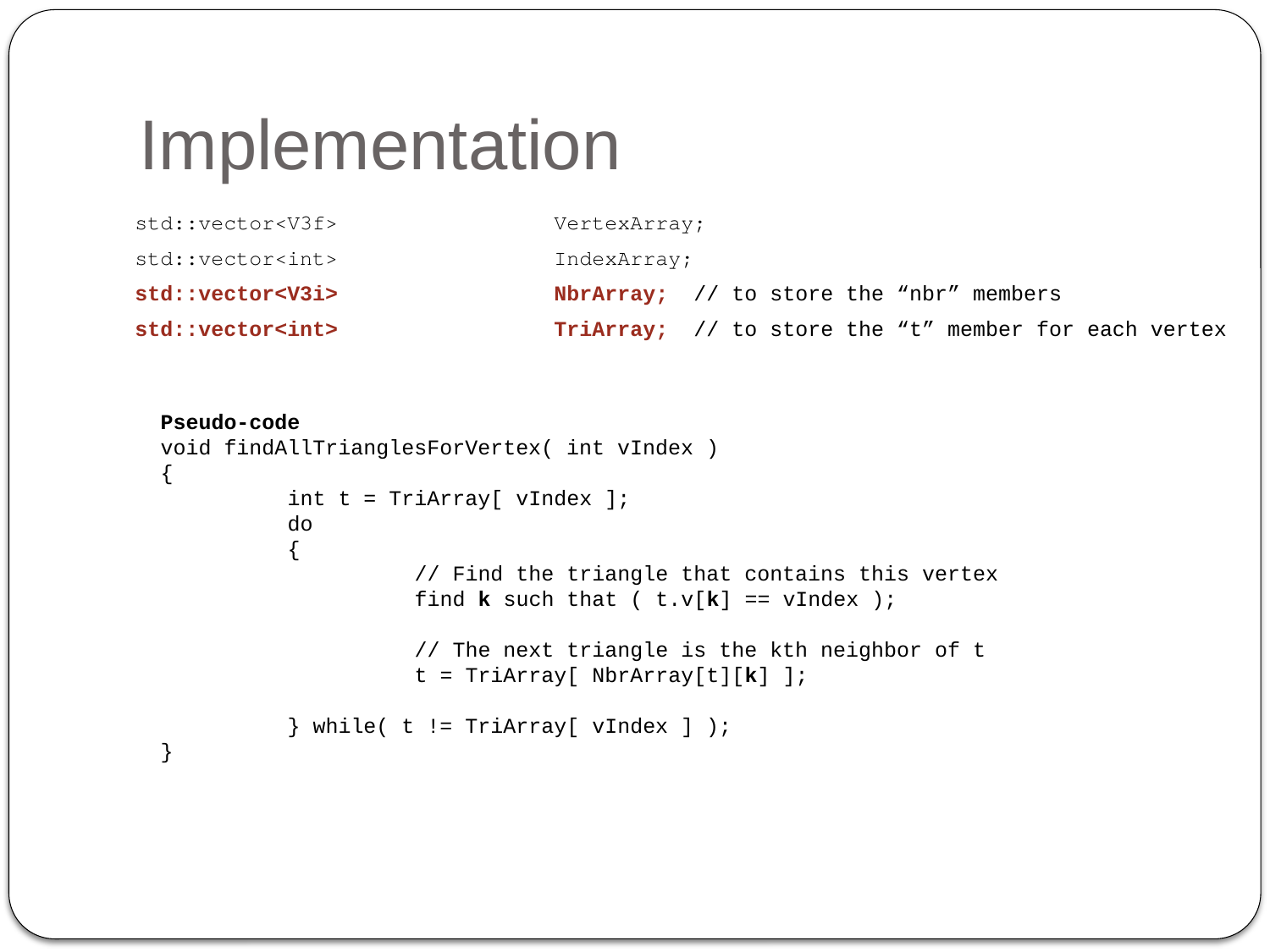

# Implementation
std::vector<V3f>		VertexArray;
std::vector<int>		IndexArray;
std::vector<V3i>		NbrArray;  // to store the “nbr” members
std::vector<int>		TriArray;  // to store the “t” member for each vertex
Pseudo-code
void findAllTrianglesForVertex( int vIndex )
{
	int t = TriArray[ vIndex ];
	do
	{
		// Find the triangle that contains this vertex
		find k such that ( t.v[k] == vIndex );

		// The next triangle is the kth neighbor of t
		t = TriArray[ NbrArray[t][k] ];

	} while( t != TriArray[ vIndex ] );
}